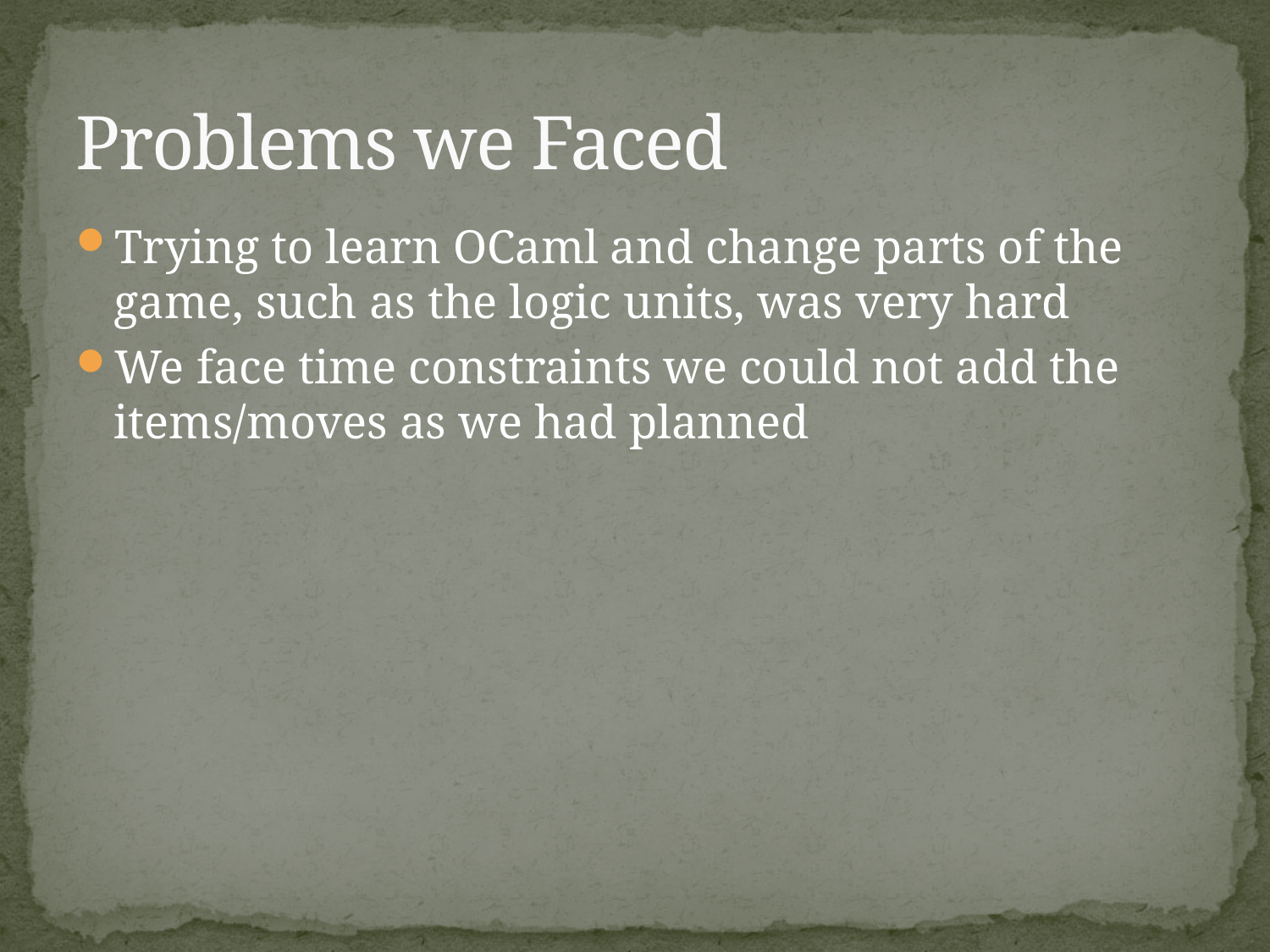

# Problems we Faced
Trying to learn OCaml and change parts of the game, such as the logic units, was very hard
We face time constraints we could not add the items/moves as we had planned